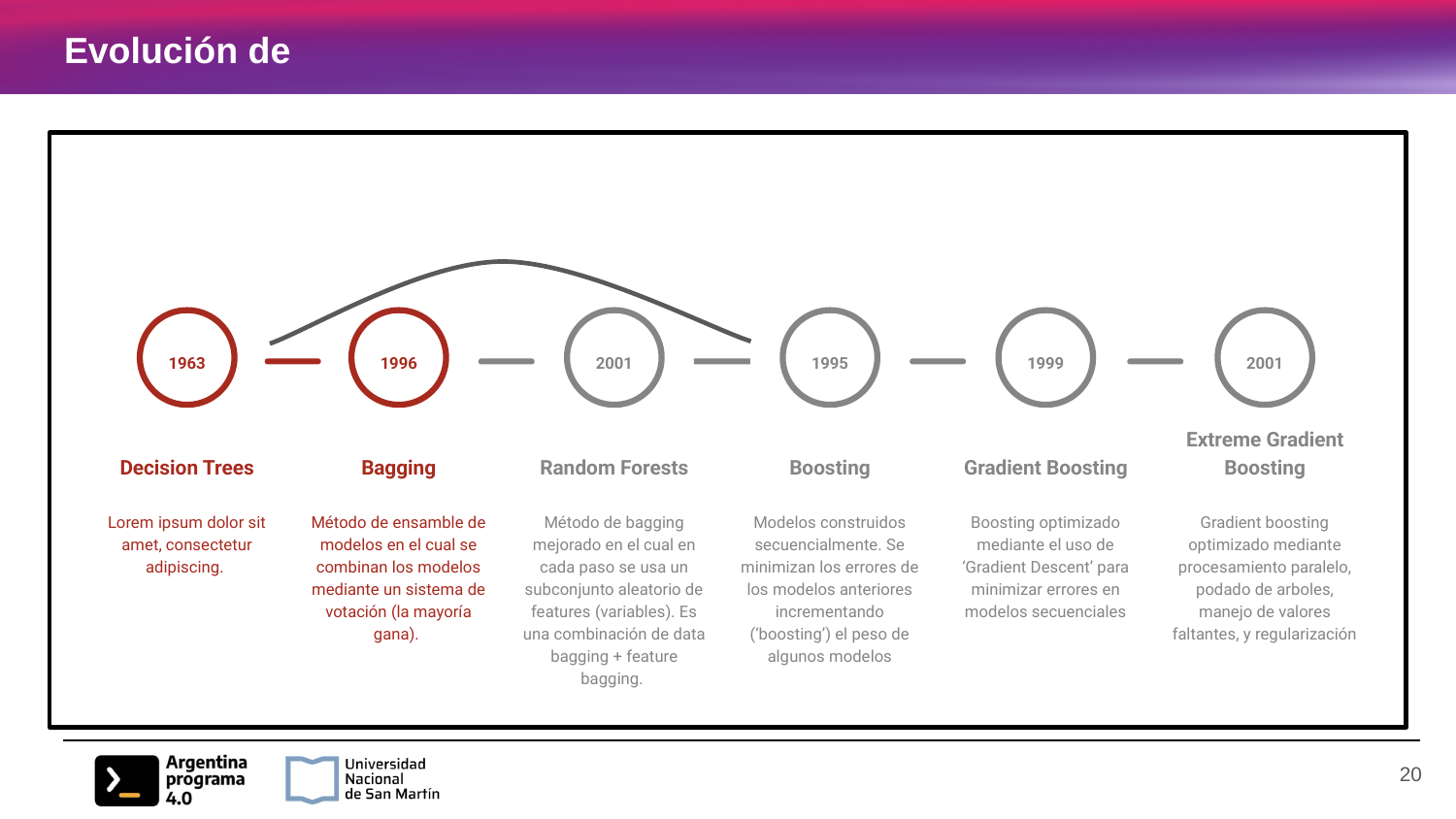

# Evolución de

1963
Decision Trees
Lorem ipsum dolor sit amet, consectetur adipiscing.

1996
Bagging
Método de ensamble de modelos en el cual se combinan los modelos mediante un sistema de votación (la mayoría gana).

2001
Random Forests
Método de bagging mejorado en el cual en cada paso se usa un subconjunto aleatorio de features (variables). Es una combinación de data bagging + feature bagging.

1995
Boosting
Modelos construidos secuencialmente. Se minimizan los errores de los modelos anteriores incrementando (‘boosting’) el peso de algunos modelos

1999
Gradient Boosting
Boosting optimizado mediante el uso de ‘Gradient Descent’ para minimizar errores en modelos secuenciales

2001
Extreme Gradient Boosting
Gradient boosting optimizado mediante procesamiento paralelo, podado de arboles, manejo de valores faltantes, y regularización

20